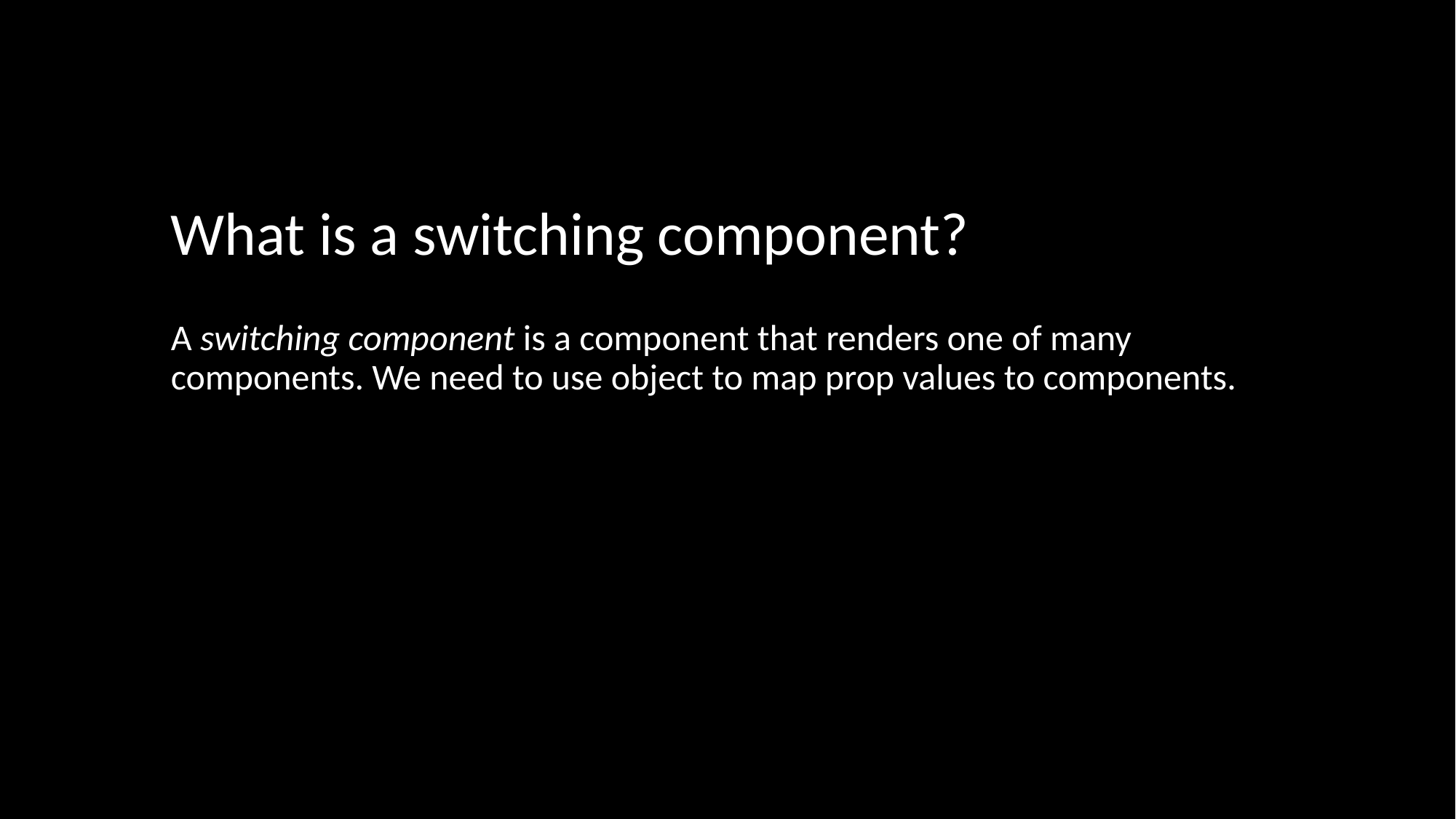

# What is a switching component?
A switching component is a component that renders one of many components. We need to use object to map prop values to components.